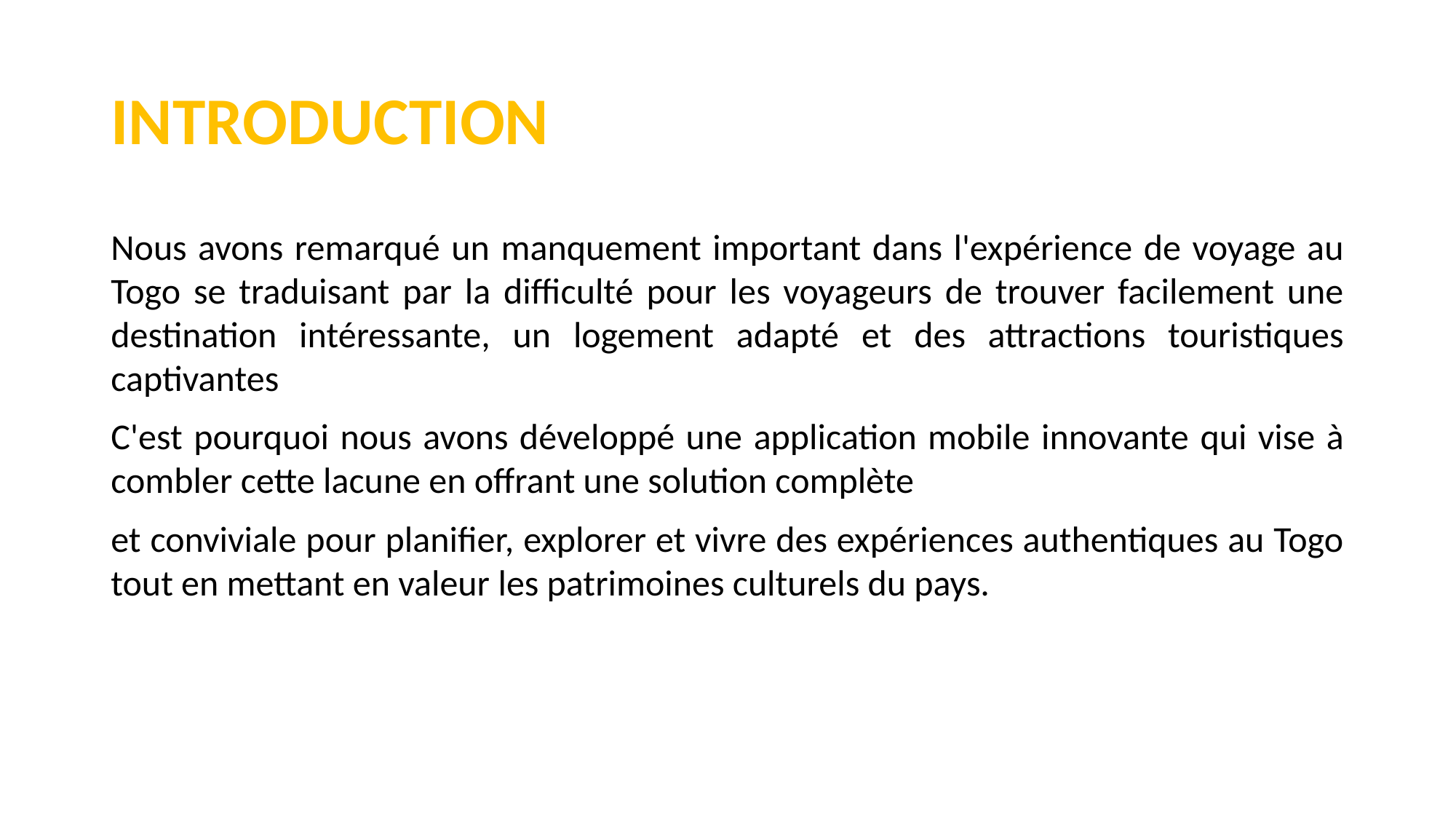

# INTRODUCTION
Nous avons remarqué un manquement important dans l'expérience de voyage au Togo se traduisant par la difficulté pour les voyageurs de trouver facilement une destination intéressante, un logement adapté et des attractions touristiques captivantes
C'est pourquoi nous avons développé une application mobile innovante qui vise à combler cette lacune en offrant une solution complète
et conviviale pour planifier, explorer et vivre des expériences authentiques au Togo tout en mettant en valeur les patrimoines culturels du pays.